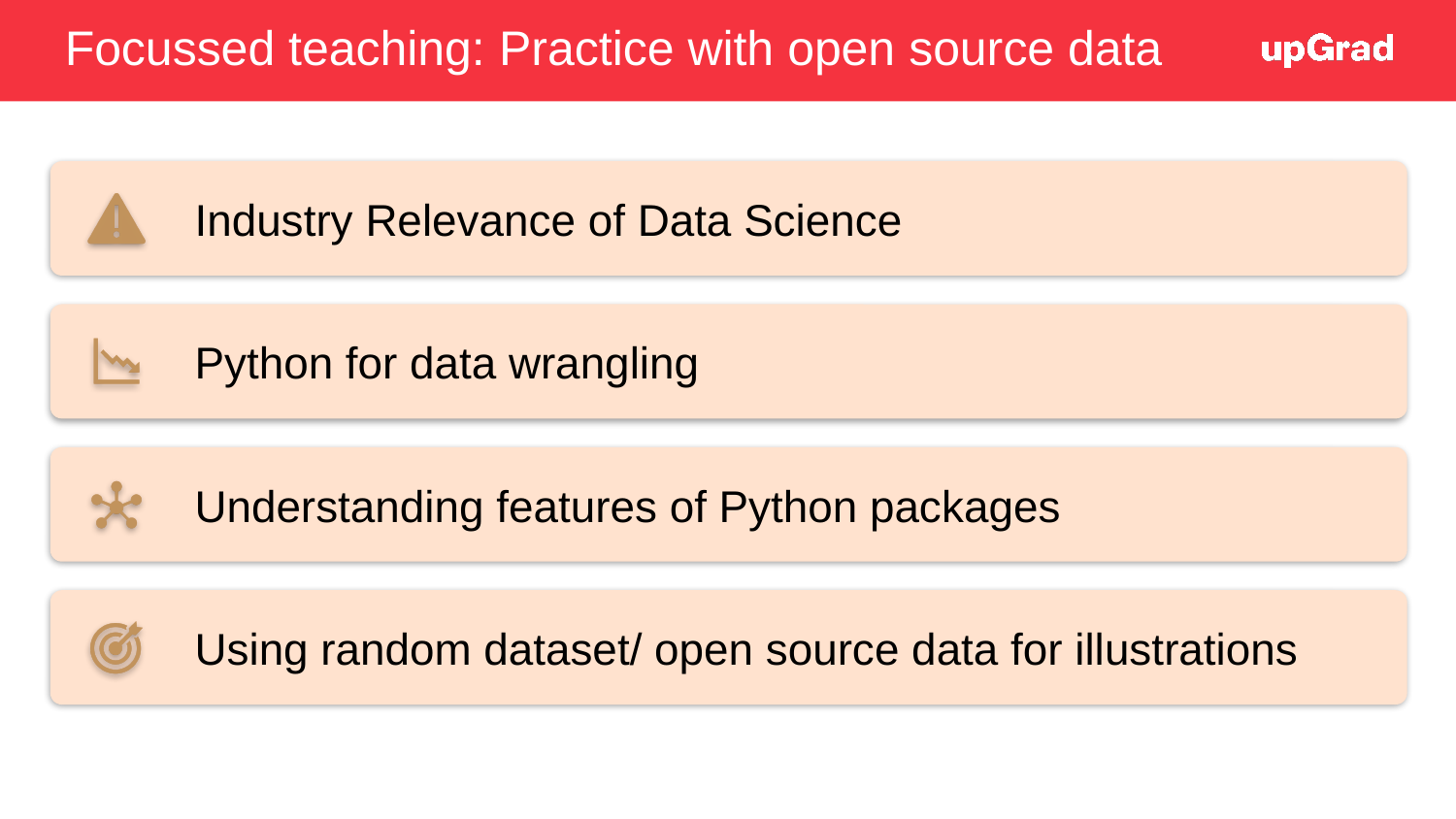

# Focussed teaching: Practice with open source data
Industry Relevance of Data Science
Python for data wrangling
Understanding features of Python packages
Using random dataset/ open source data for illustrations